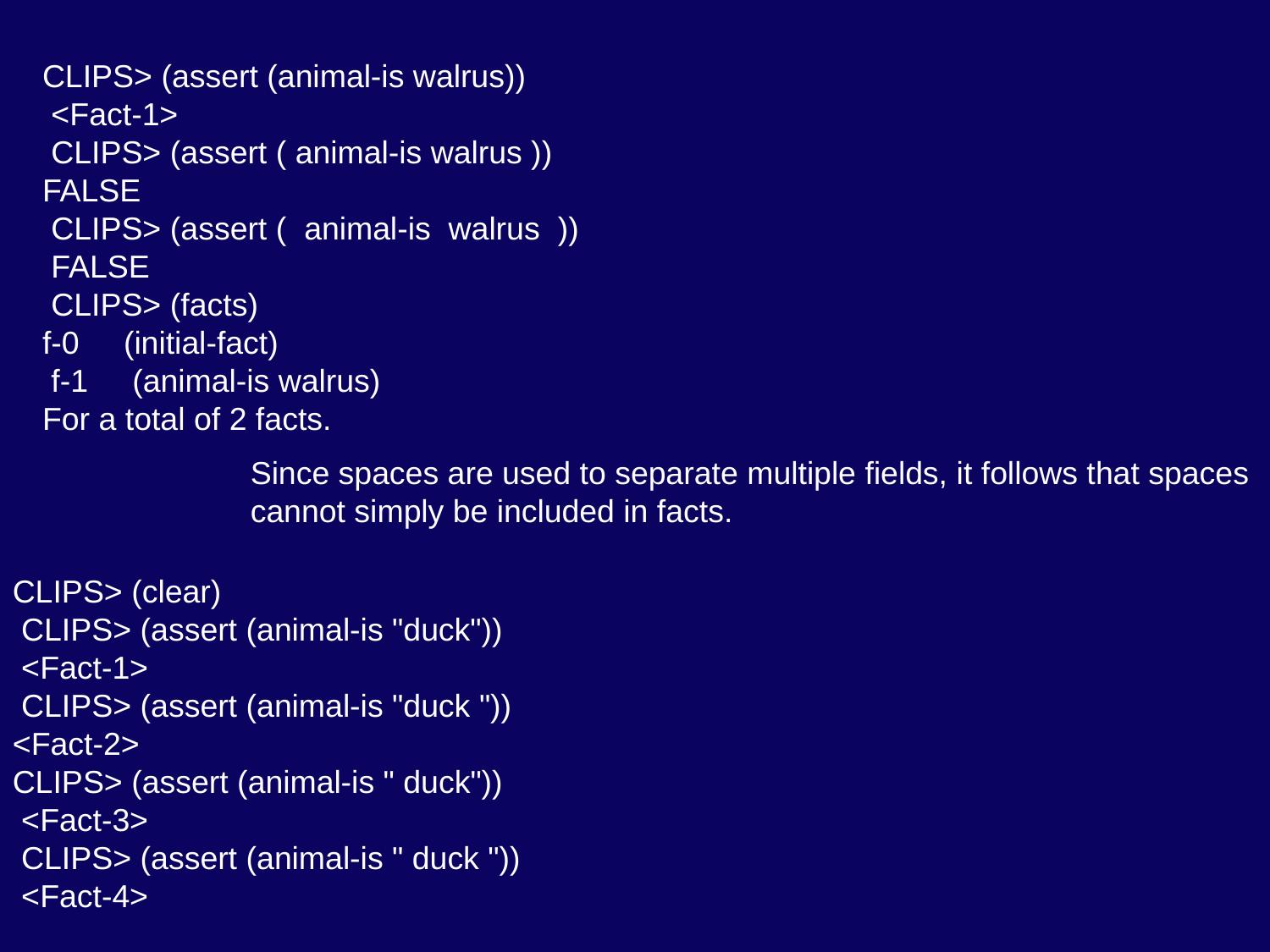

CLIPS> (assert (animal-is walrus))
  <Fact-1>
 CLIPS> (assert ( animal-is walrus ))
FALSE
  CLIPS> (assert (  animal-is  walrus  ))
 FALSE
  CLIPS> (facts)
f-0     (initial-fact)
 f-1     (animal-is walrus)
For a total of 2 facts.
Since spaces are used to separate multiple ﬁelds, it follows that spaces cannot simply be included in facts.
CLIPS> (clear)
 CLIPS> (assert (animal-is "duck"))
 <Fact-1>
 CLIPS> (assert (animal-is "duck "))
<Fact-2>
CLIPS> (assert (animal-is " duck"))
 <Fact-3>
 CLIPS> (assert (animal-is " duck "))
 <Fact-4>